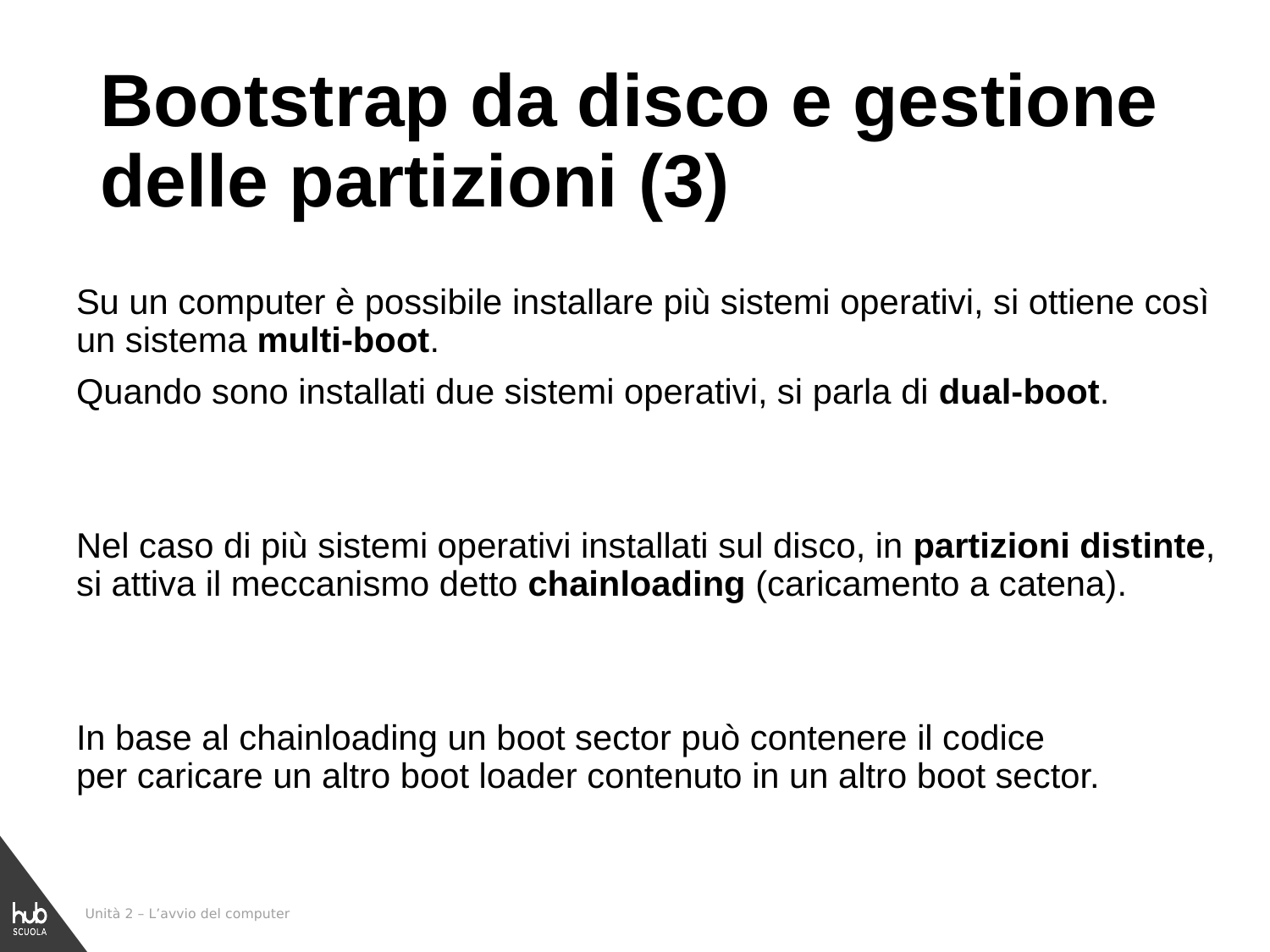

# Bootstrap da disco e gestione delle partizioni (3)

Su un computer è possibile installare più sistemi operativi, si ottiene così un sistema multi-boot.
Quando sono installati due sistemi operativi, si parla di dual-boot.

Nel caso di più sistemi operativi installati sul disco, in partizioni distinte, si attiva il meccanismo detto chainloading (caricamento a catena).

In base al chainloading un boot sector può contenere il codice
per caricare un altro boot loader contenuto in un altro boot sector.